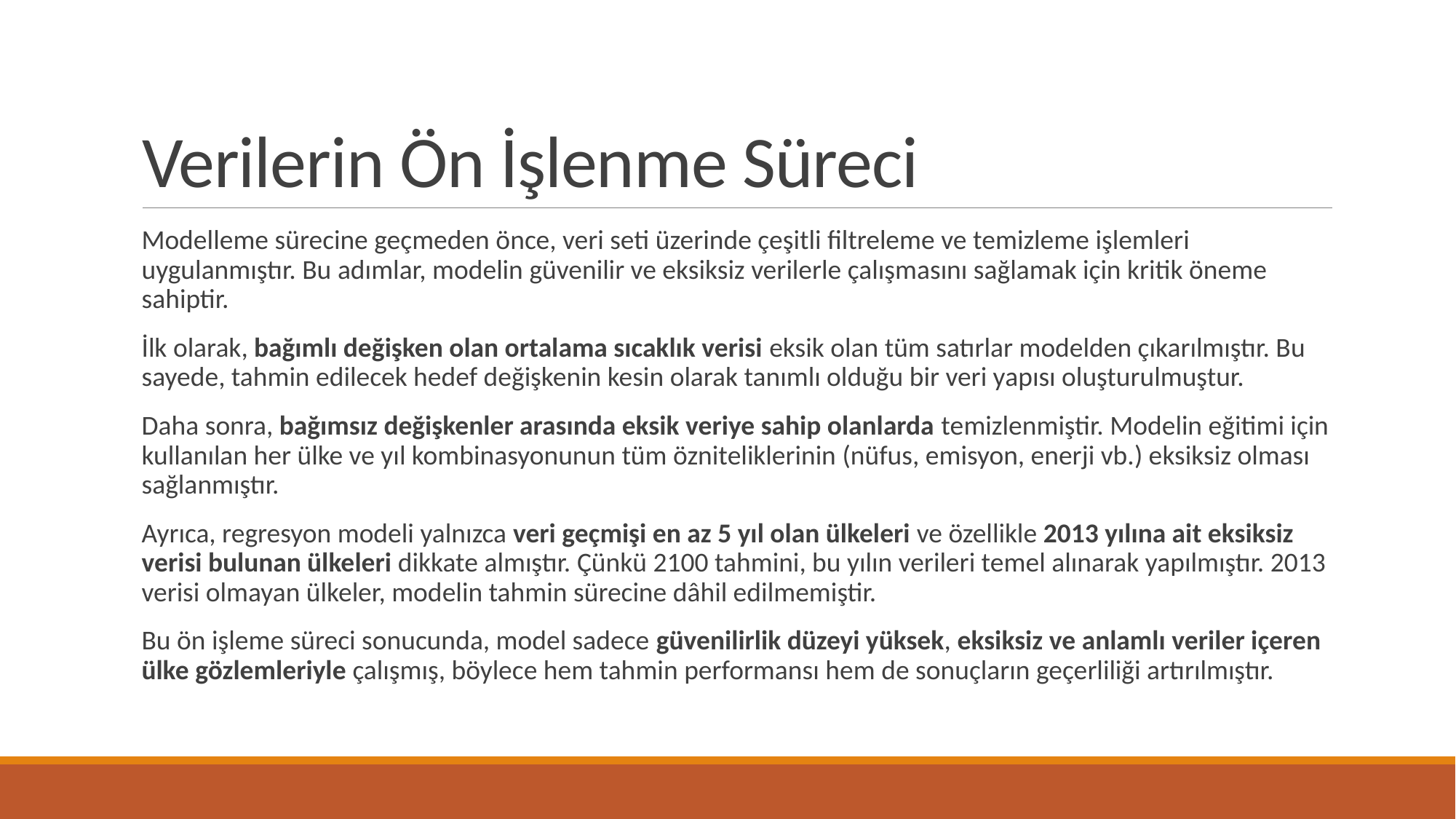

# Verilerin Ön İşlenme Süreci
Modelleme sürecine geçmeden önce, veri seti üzerinde çeşitli filtreleme ve temizleme işlemleri uygulanmıştır. Bu adımlar, modelin güvenilir ve eksiksiz verilerle çalışmasını sağlamak için kritik öneme sahiptir.
İlk olarak, bağımlı değişken olan ortalama sıcaklık verisi eksik olan tüm satırlar modelden çıkarılmıştır. Bu sayede, tahmin edilecek hedef değişkenin kesin olarak tanımlı olduğu bir veri yapısı oluşturulmuştur.
Daha sonra, bağımsız değişkenler arasında eksik veriye sahip olanlarda temizlenmiştir. Modelin eğitimi için kullanılan her ülke ve yıl kombinasyonunun tüm özniteliklerinin (nüfus, emisyon, enerji vb.) eksiksiz olması sağlanmıştır.
Ayrıca, regresyon modeli yalnızca veri geçmişi en az 5 yıl olan ülkeleri ve özellikle 2013 yılına ait eksiksiz verisi bulunan ülkeleri dikkate almıştır. Çünkü 2100 tahmini, bu yılın verileri temel alınarak yapılmıştır. 2013 verisi olmayan ülkeler, modelin tahmin sürecine dâhil edilmemiştir.
Bu ön işleme süreci sonucunda, model sadece güvenilirlik düzeyi yüksek, eksiksiz ve anlamlı veriler içeren ülke gözlemleriyle çalışmış, böylece hem tahmin performansı hem de sonuçların geçerliliği artırılmıştır.